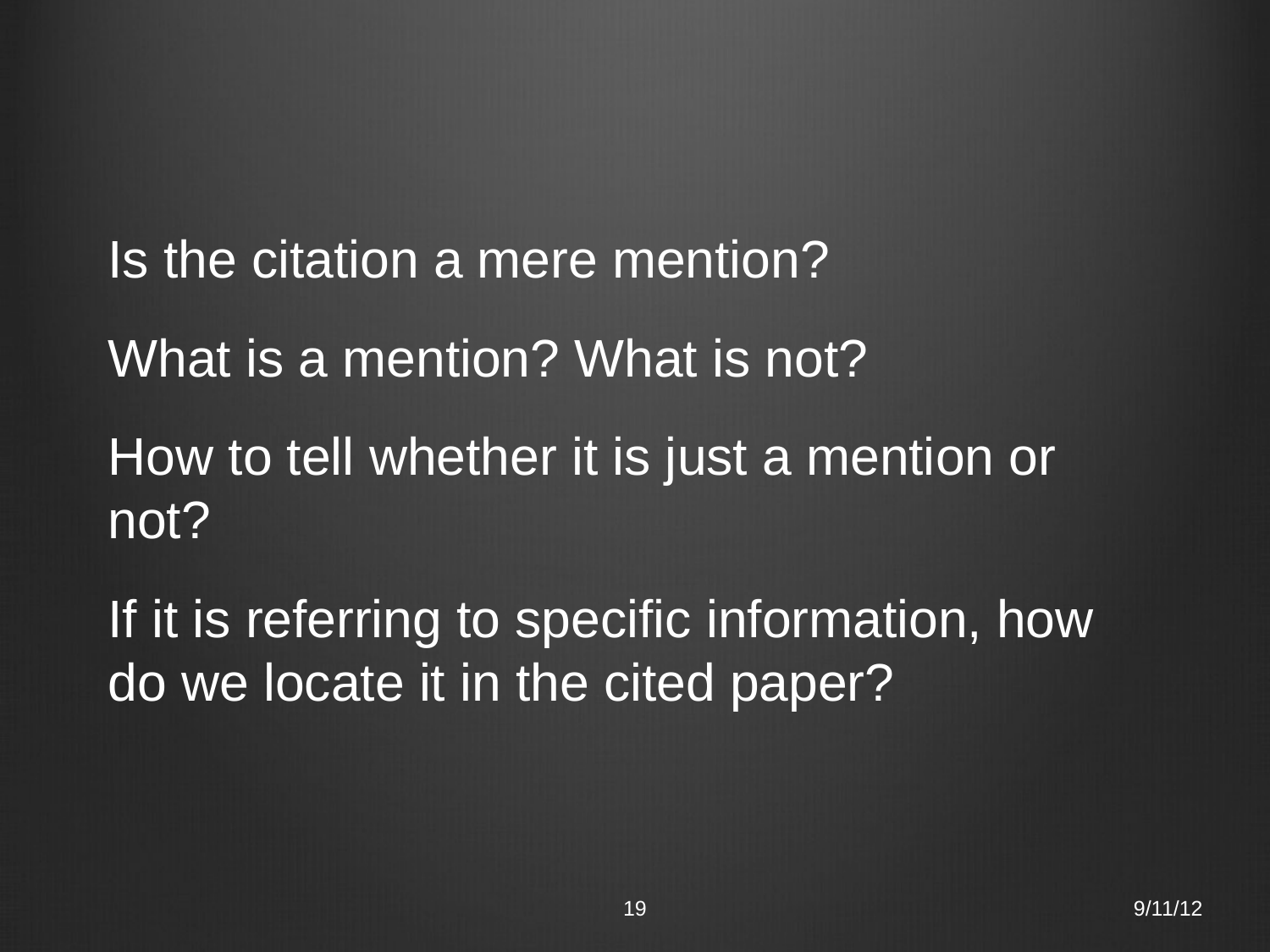

#
Is the citation a mere mention?
What is a mention? What is not?
How to tell whether it is just a mention or not?
If it is referring to specific information, how do we locate it in the cited paper?
19
9/11/12